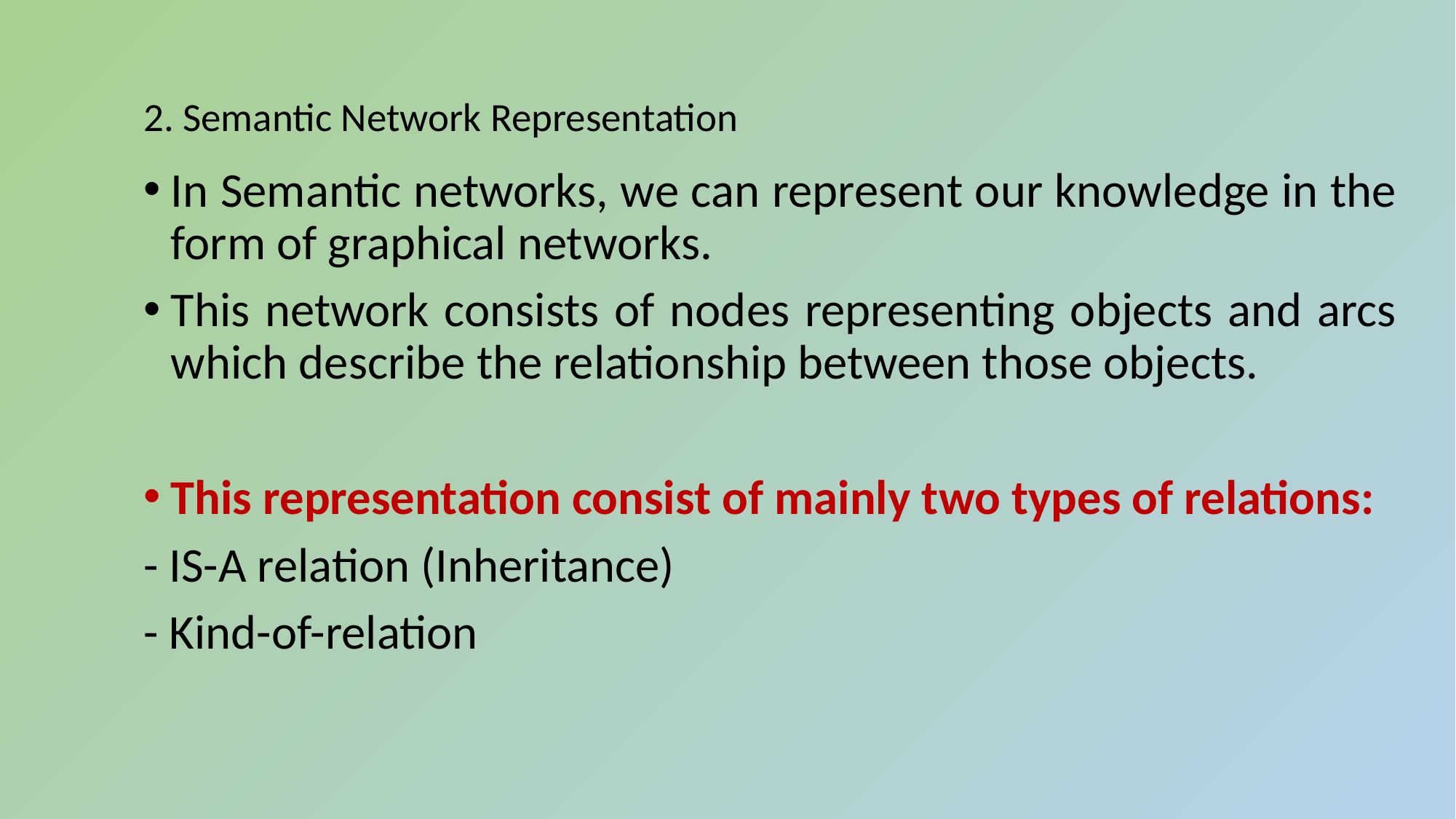

# 2. Semantic Network Representation
In Semantic networks, we can represent our knowledge in the form of graphical networks.
This network consists of nodes representing objects and arcs which describe the relationship between those objects.

This representation consist of mainly two types of relations:
- IS-A relation (Inheritance)
- Kind-of-relation